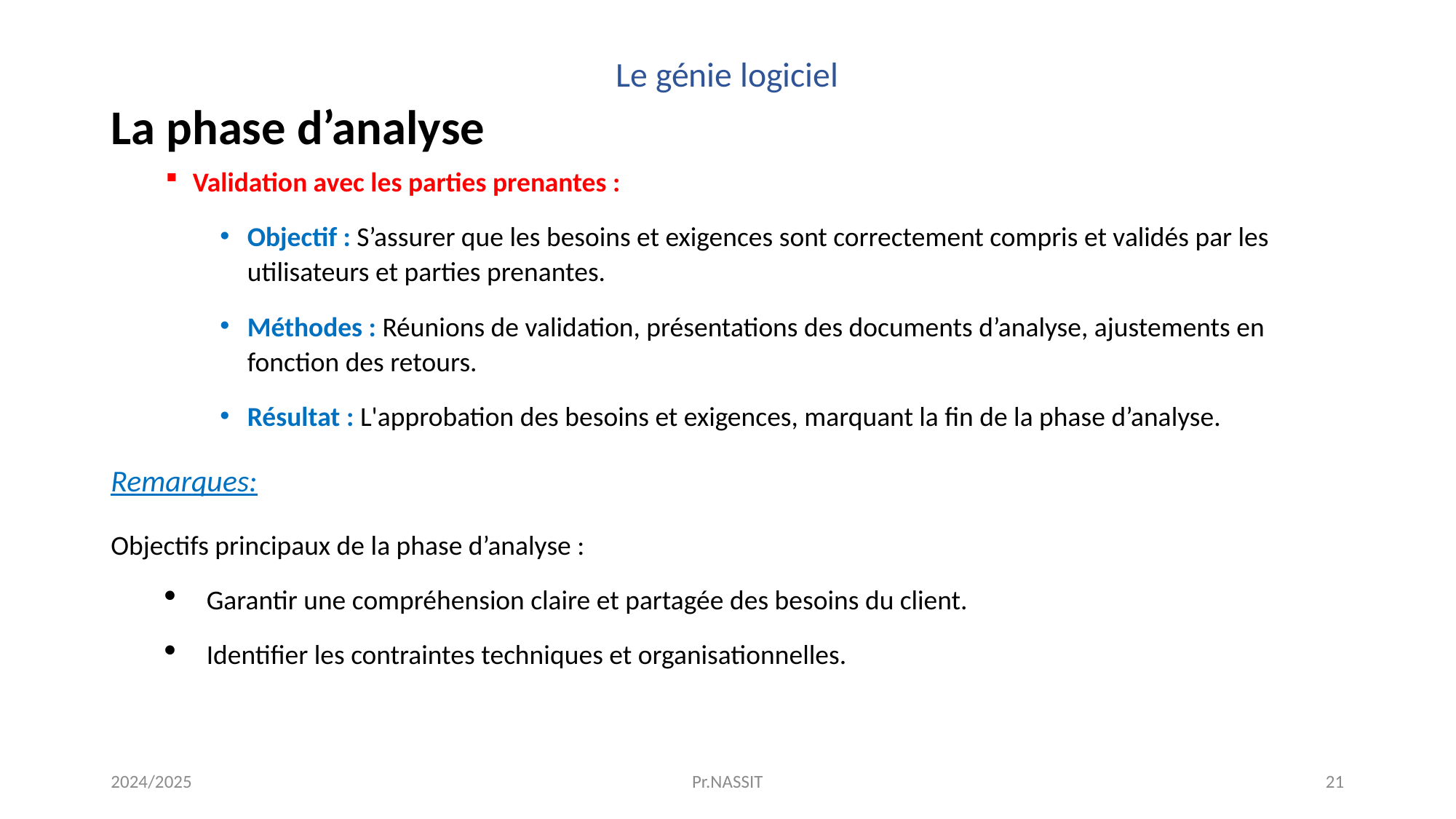

# Le génie logiciel
La phase d’analyse
Validation avec les parties prenantes :
Objectif : S’assurer que les besoins et exigences sont correctement compris et validés par les utilisateurs et parties prenantes.
Méthodes : Réunions de validation, présentations des documents d’analyse, ajustements en fonction des retours.
Résultat : L'approbation des besoins et exigences, marquant la fin de la phase d’analyse.
Remarques:
Objectifs principaux de la phase d’analyse :
Garantir une compréhension claire et partagée des besoins du client.
Identifier les contraintes techniques et organisationnelles.

2024/2025
Pr.NASSIT
21